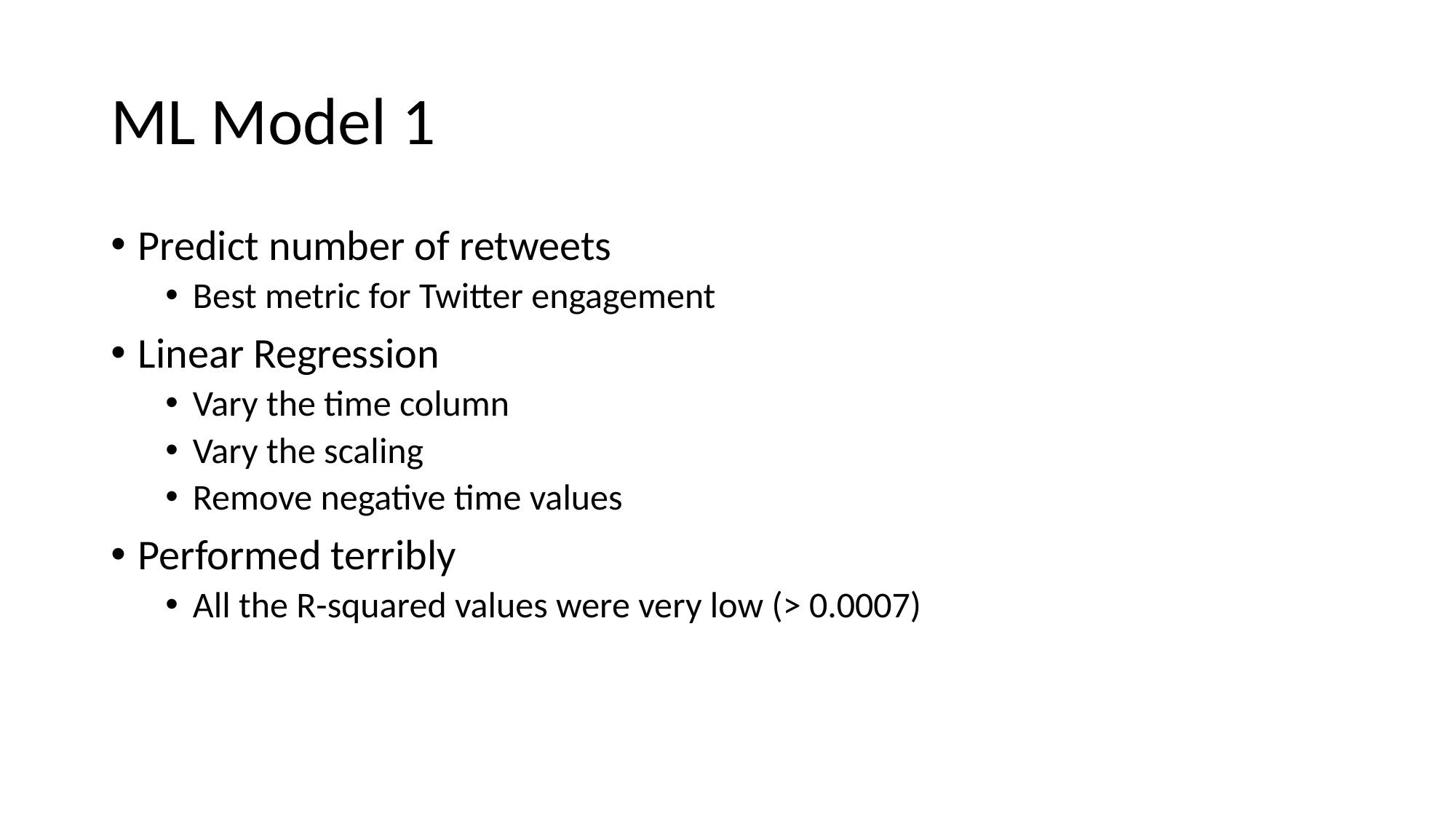

# ML Model 1
Predict number of retweets
Best metric for Twitter engagement
Linear Regression
Vary the time column
Vary the scaling
Remove negative time values
Performed terribly
All the R-squared values were very low (> 0.0007)